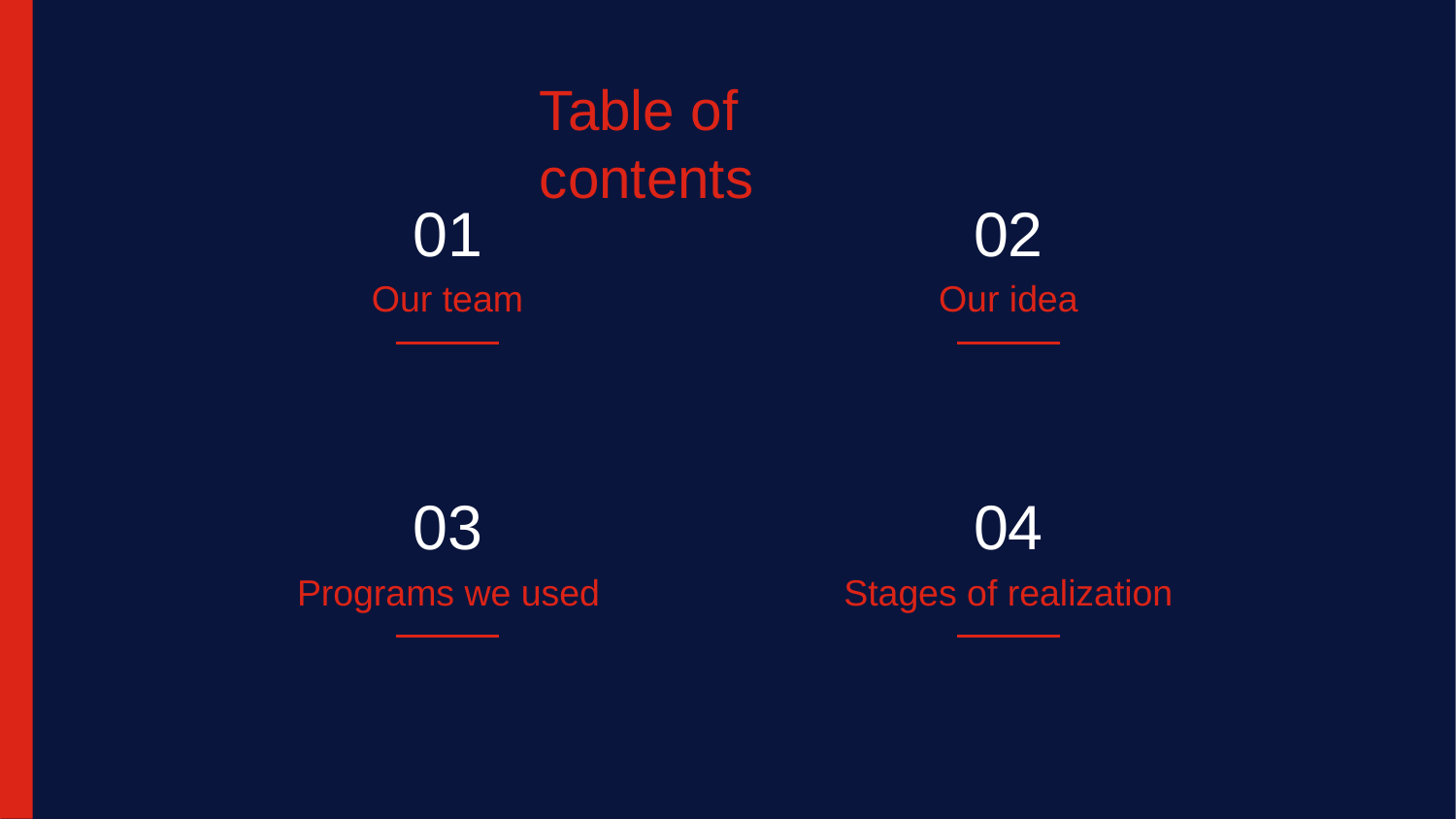

Table of contents
01
02
Our team
Our idea
03
04
# Programs we used
Stages of realization